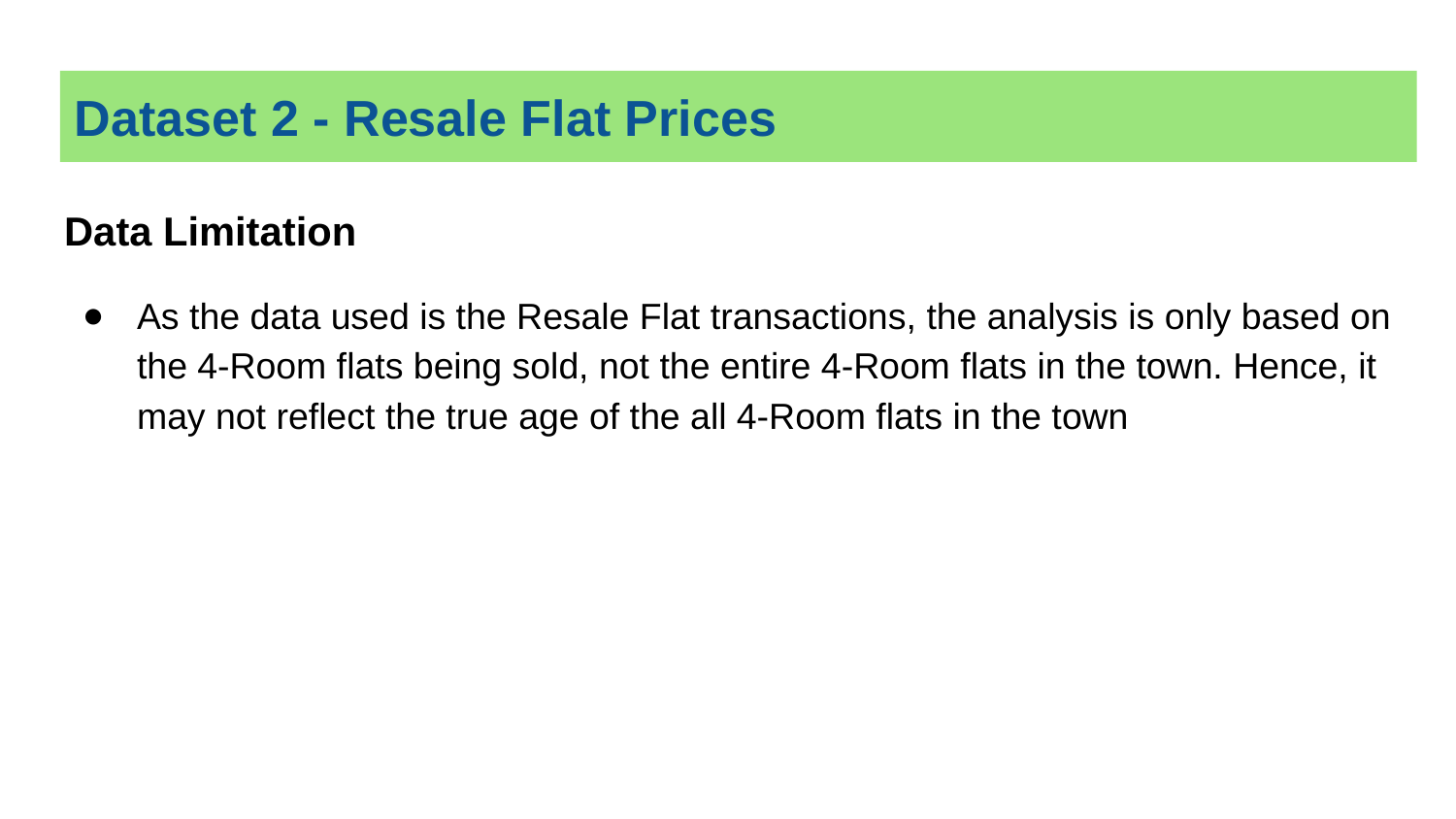

# Dataset 2 - Resale Flat Prices
Data Limitation
As the data used is the Resale Flat transactions, the analysis is only based on the 4-Room flats being sold, not the entire 4-Room flats in the town. Hence, it may not reflect the true age of the all 4-Room flats in the town